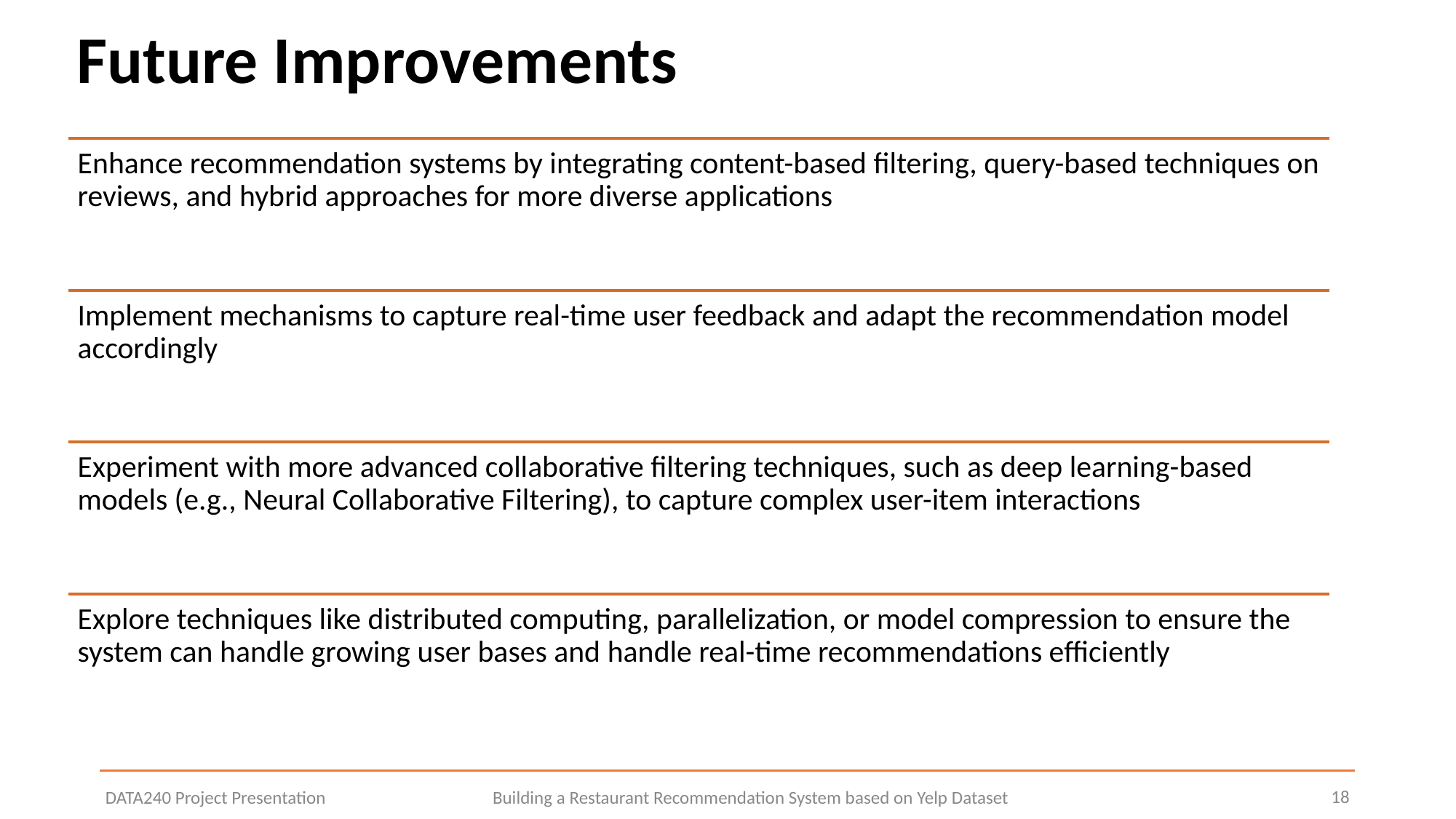

# Future Improvements

Enhance recommendation systems by integrating content-based filtering, query-based techniques on reviews, and hybrid approaches for more diverse applications

Implement mechanisms to capture real-time user feedback and adapt the recommendation model accordingly

Experiment with more advanced collaborative filtering techniques, such as deep learning-based models (e.g., Neural Collaborative Filtering), to capture complex user-item interactions

Explore techniques like distributed computing, parallelization, or model compression to ensure the system can handle growing user bases and handle real-time recommendations efficiently
18
DATA240 Project Presentation
Building a Restaurant Recommendation System based on Yelp Dataset